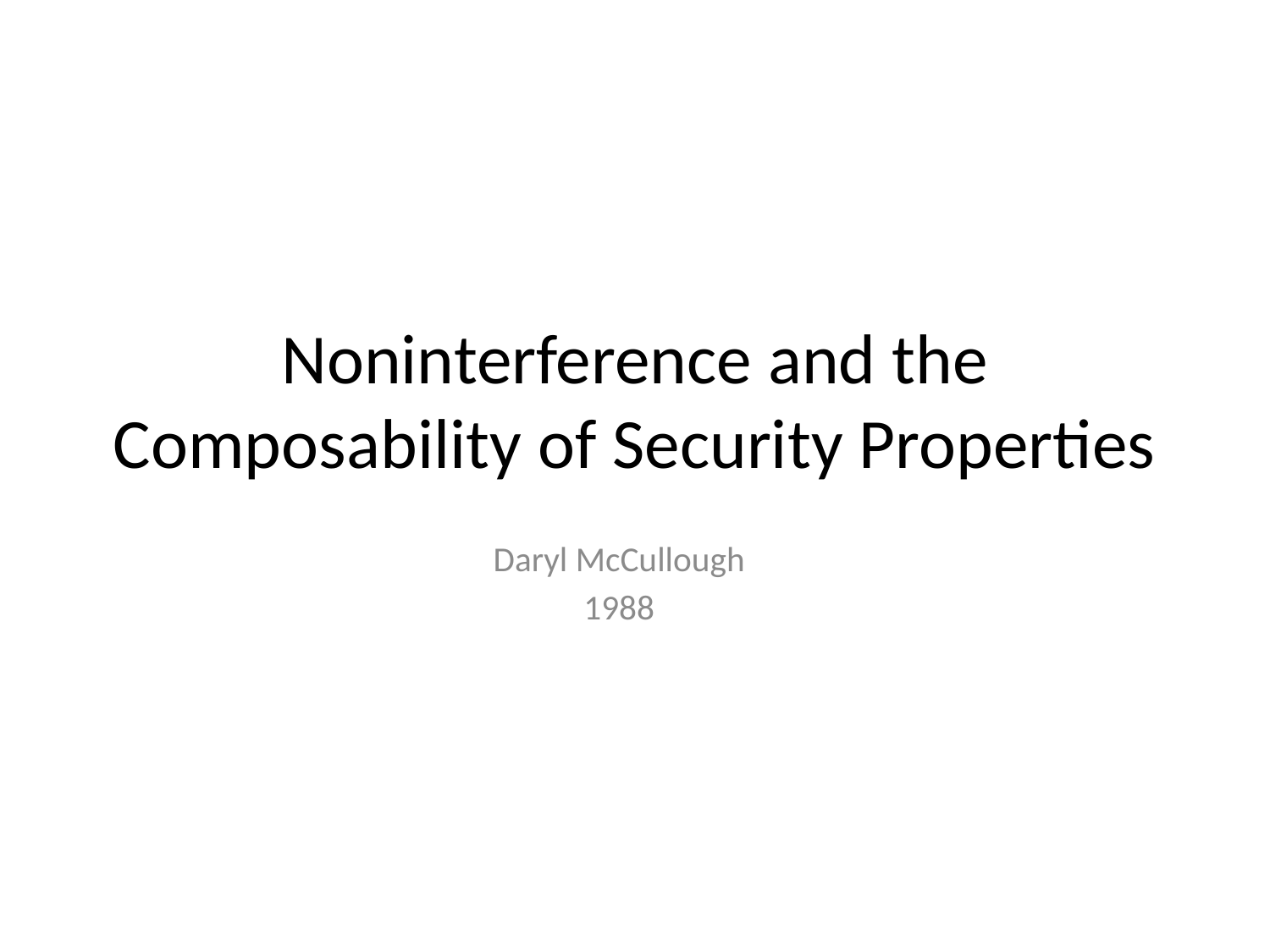

# Noninterference and the Composability of Security Properties
Daryl McCullough
1988